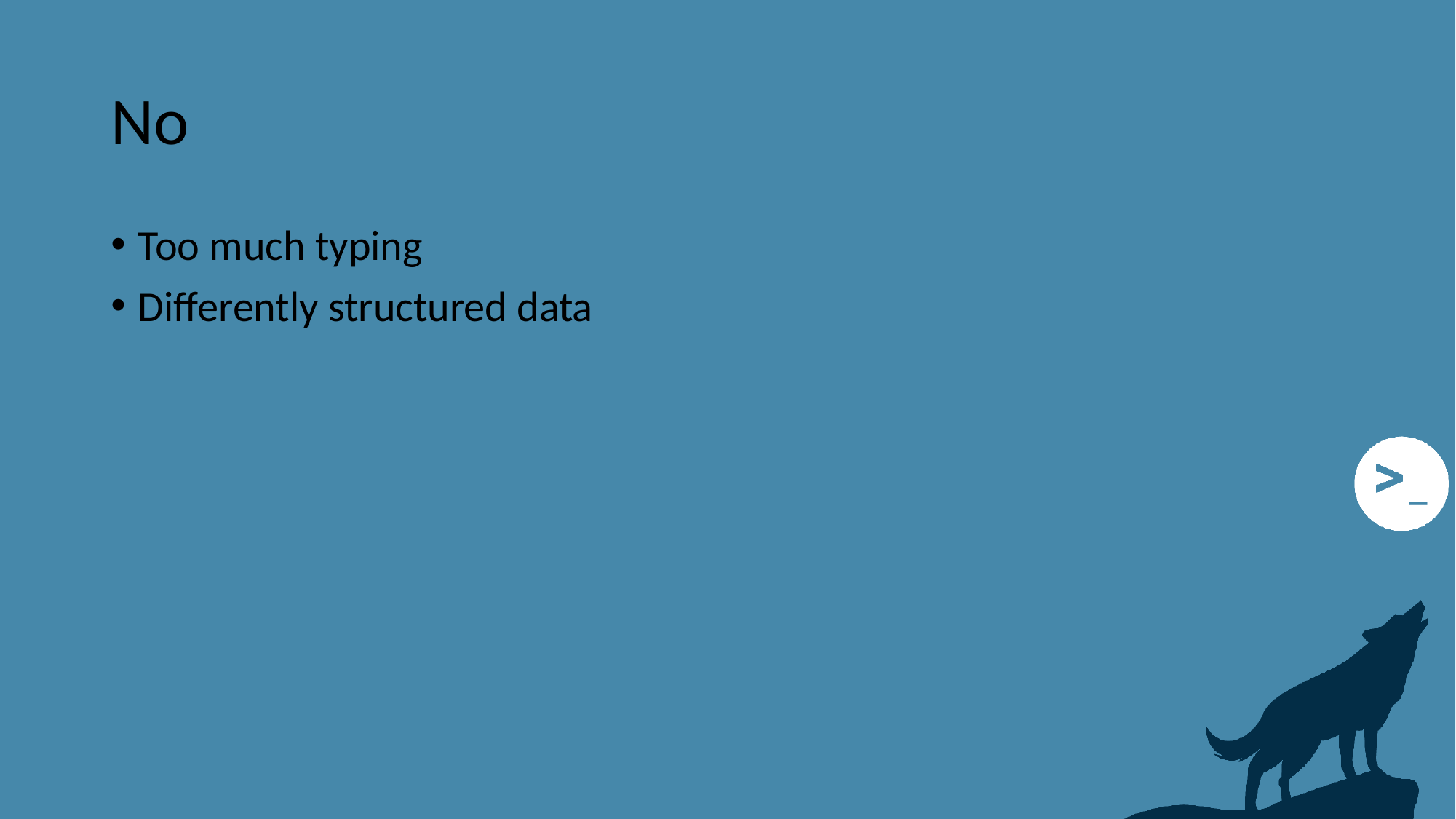

# No
Too much typing
Differently structured data